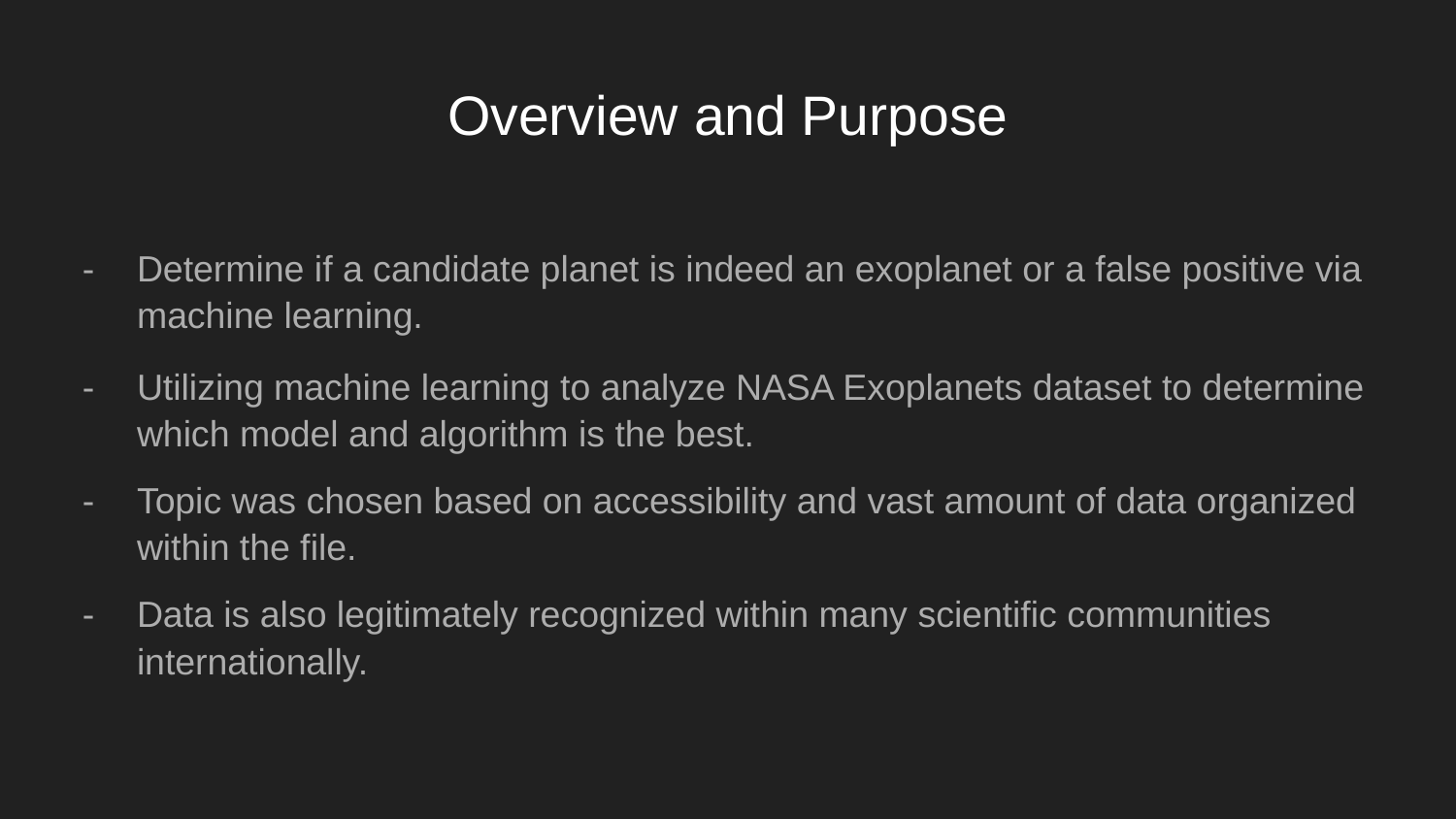

# Overview and Purpose

Determine if a candidate planet is indeed an exoplanet or a false positive via machine learning.
Utilizing machine learning to analyze NASA Exoplanets dataset to determine which model and algorithm is the best.
Topic was chosen based on accessibility and vast amount of data organized within the file.
Data is also legitimately recognized within many scientific communities internationally.